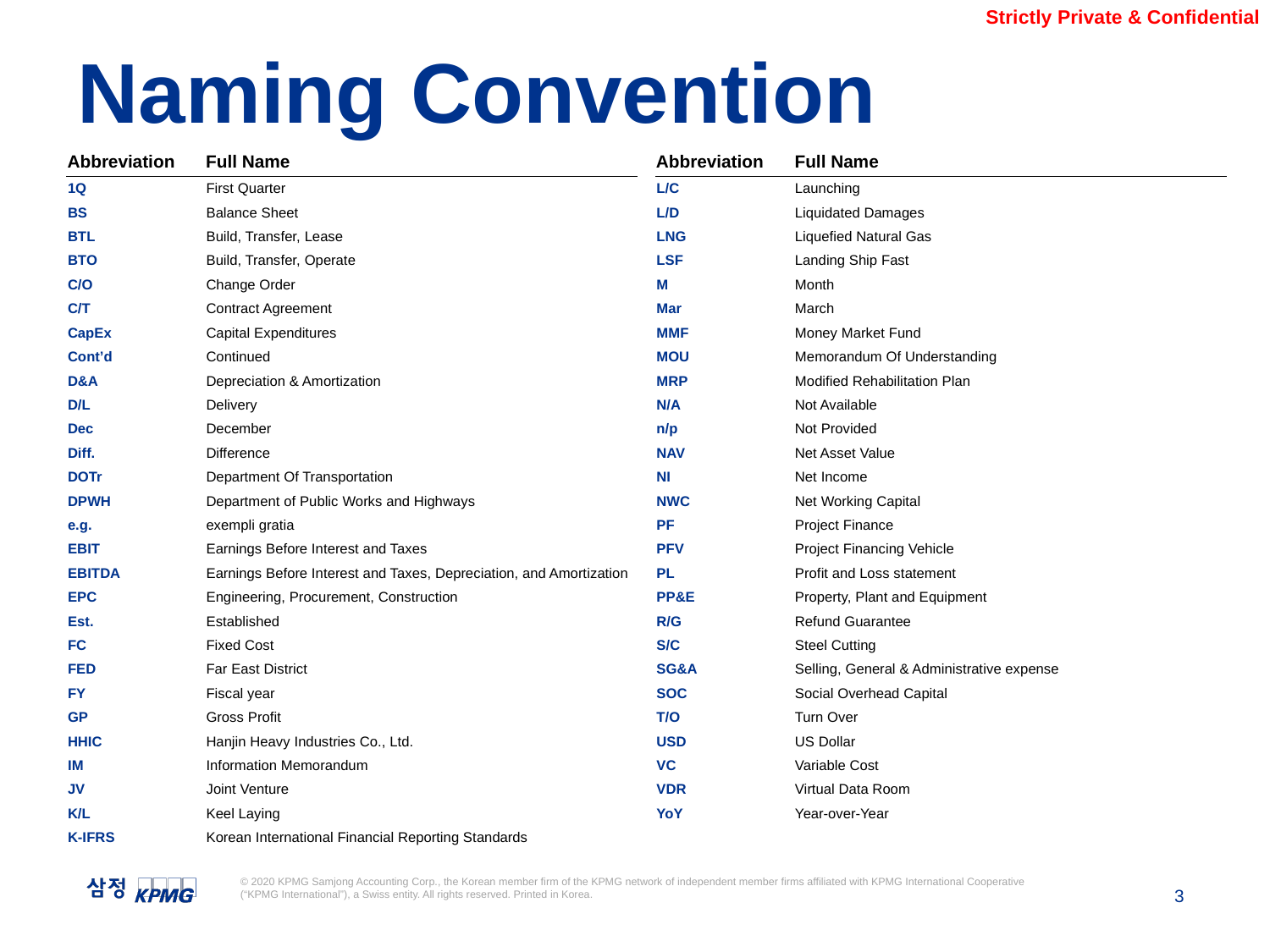

Naming Convention
| Abbreviation | Full Name |  | Abbreviation | Full Name |
| --- | --- | --- | --- | --- |
| 1Q | First Quarter |  | L/C | Launching |
| BS | Balance Sheet |  | L/D | Liquidated Damages |
| BTL | Build, Transfer, Lease |  | LNG | Liquefied Natural Gas |
| BTO | Build, Transfer, Operate |  | LSF | Landing Ship Fast |
| C/O | Change Order |  | M | Month |
| C/T | Contract Agreement |  | Mar | March |
| CapEx | Capital Expenditures |  | MMF | Money Market Fund |
| Cont’d | Continued |  | MOU | Memorandum Of Understanding |
| D&A | Depreciation & Amortization |  | MRP | Modified Rehabilitation Plan |
| D/L | Delivery |  | N/A | Not Available |
| Dec | December |  | n/p | Not Provided |
| Diff. | Difference |  | NAV | Net Asset Value |
| DOTr | Department Of Transportation |  | NI | Net Income |
| DPWH | Department of Public Works and Highways |  | NWC | Net Working Capital |
| e.g. | exempli gratia |  | PF | Project Finance |
| EBIT | Earnings Before Interest and Taxes |  | PFV | Project Financing Vehicle |
| EBITDA | Earnings Before Interest and Taxes, Depreciation, and Amortization |  | PL | Profit and Loss statement |
| EPC | Engineering, Procurement, Construction |  | PP&E | Property, Plant and Equipment |
| Est. | Established |  | R/G | Refund Guarantee |
| FC | Fixed Cost |  | S/C | Steel Cutting |
| FED | Far East District |  | SG&A | Selling, General & Administrative expense |
| FY | Fiscal year |  | SOC | Social Overhead Capital |
| GP | Gross Profit |  | T/O | Turn Over |
| HHIC | Hanjin Heavy Industries Co., Ltd. |  | USD | US Dollar |
| IM | Information Memorandum |  | VC | Variable Cost |
| JV | Joint Venture |  | VDR | Virtual Data Room |
| K/L | Keel Laying |  | YoY | Year-over-Year |
| K-IFRS | Korean International Financial Reporting Standards |  |  |  |